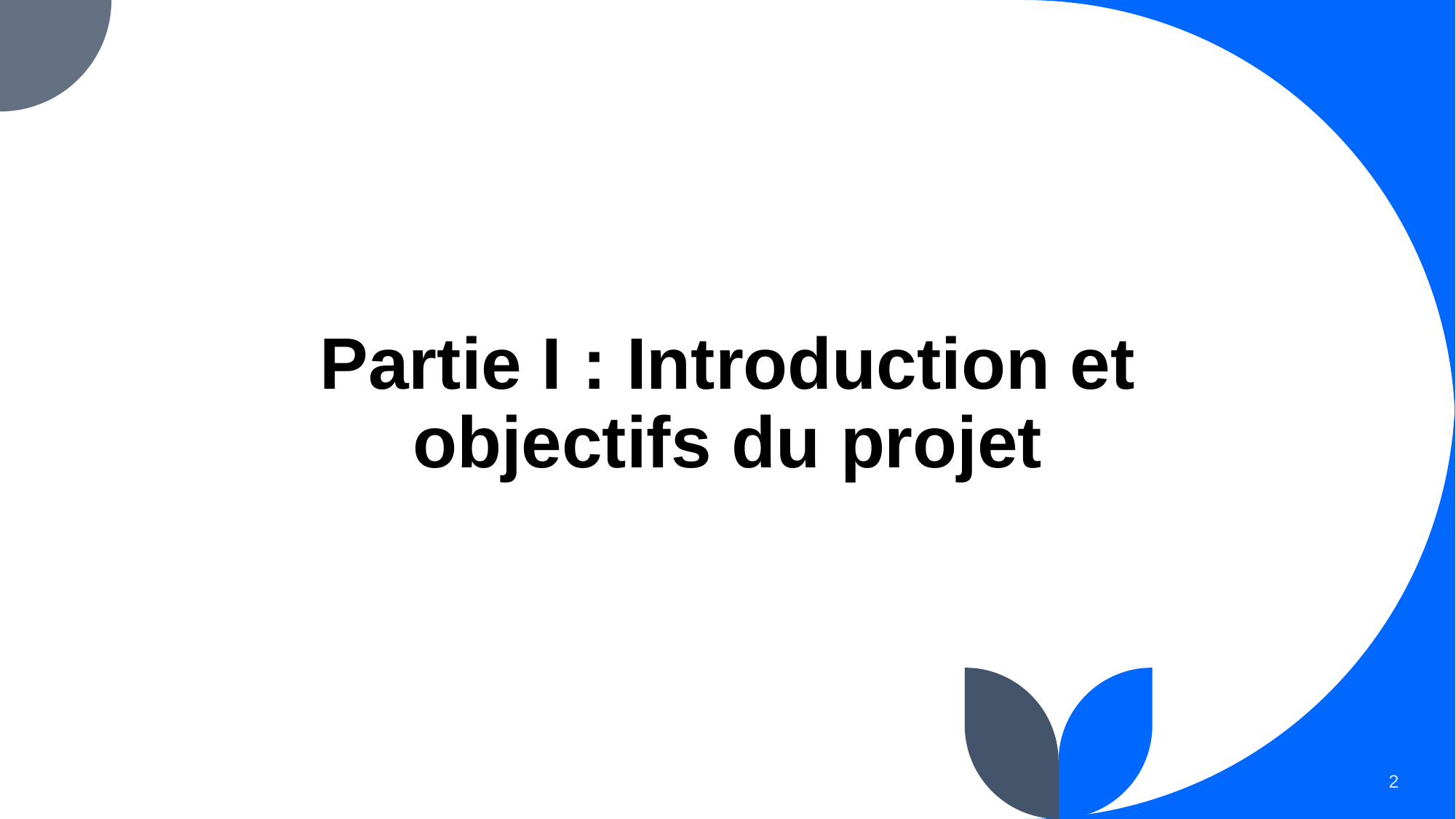

# Partie I : Introduction et objectifs du projet
9/10/2021
2